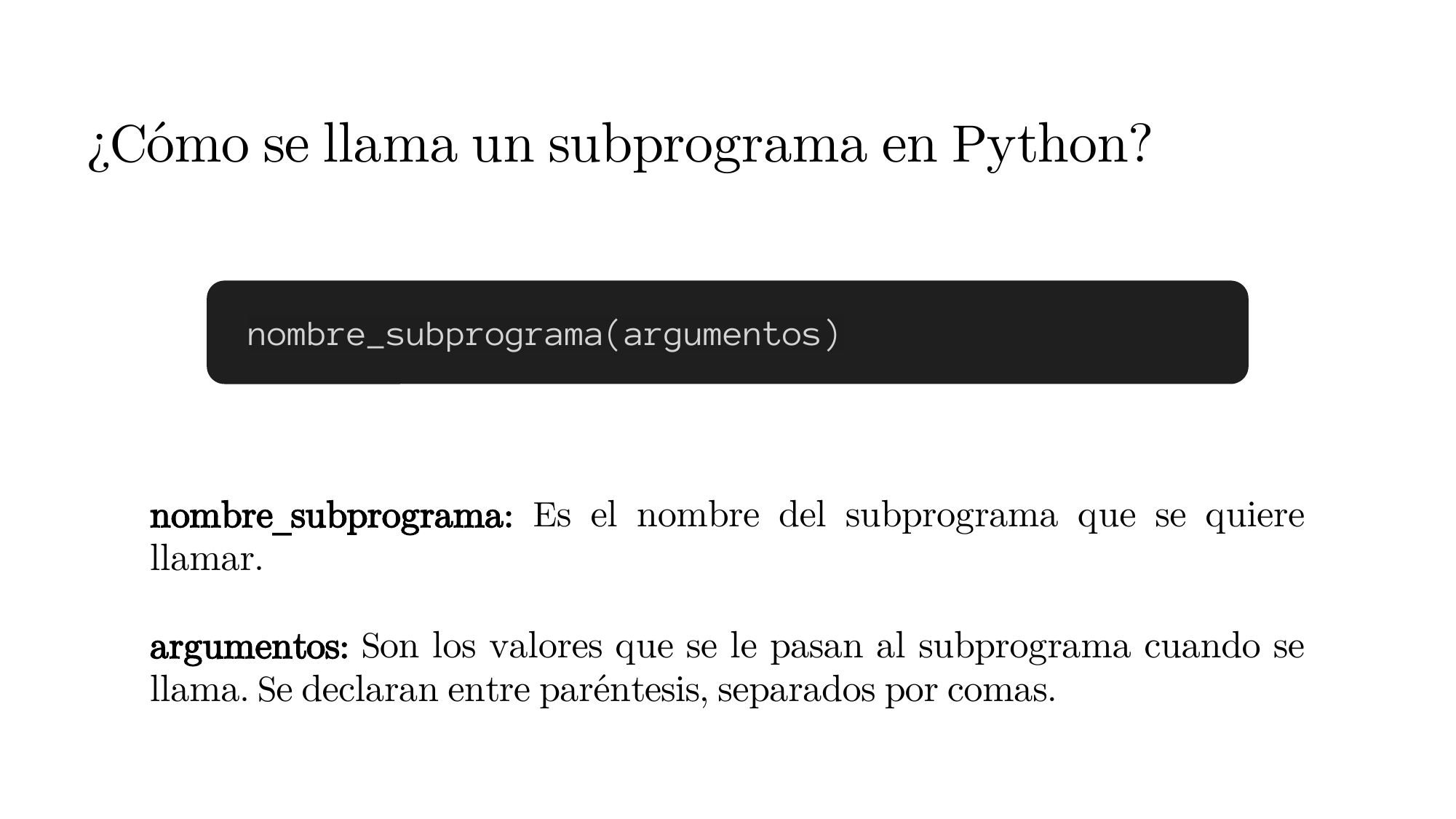

¿Cómo se llama un subprograma en Python?

nombre_subprograma(argumentos)
nombre_subprograma: Es el nombre del subprograma que se quiere llamar.

argumentos: Son los valores que se le pasan al subprograma cuando se llama. Se declaran entre paréntesis, separados por comas.